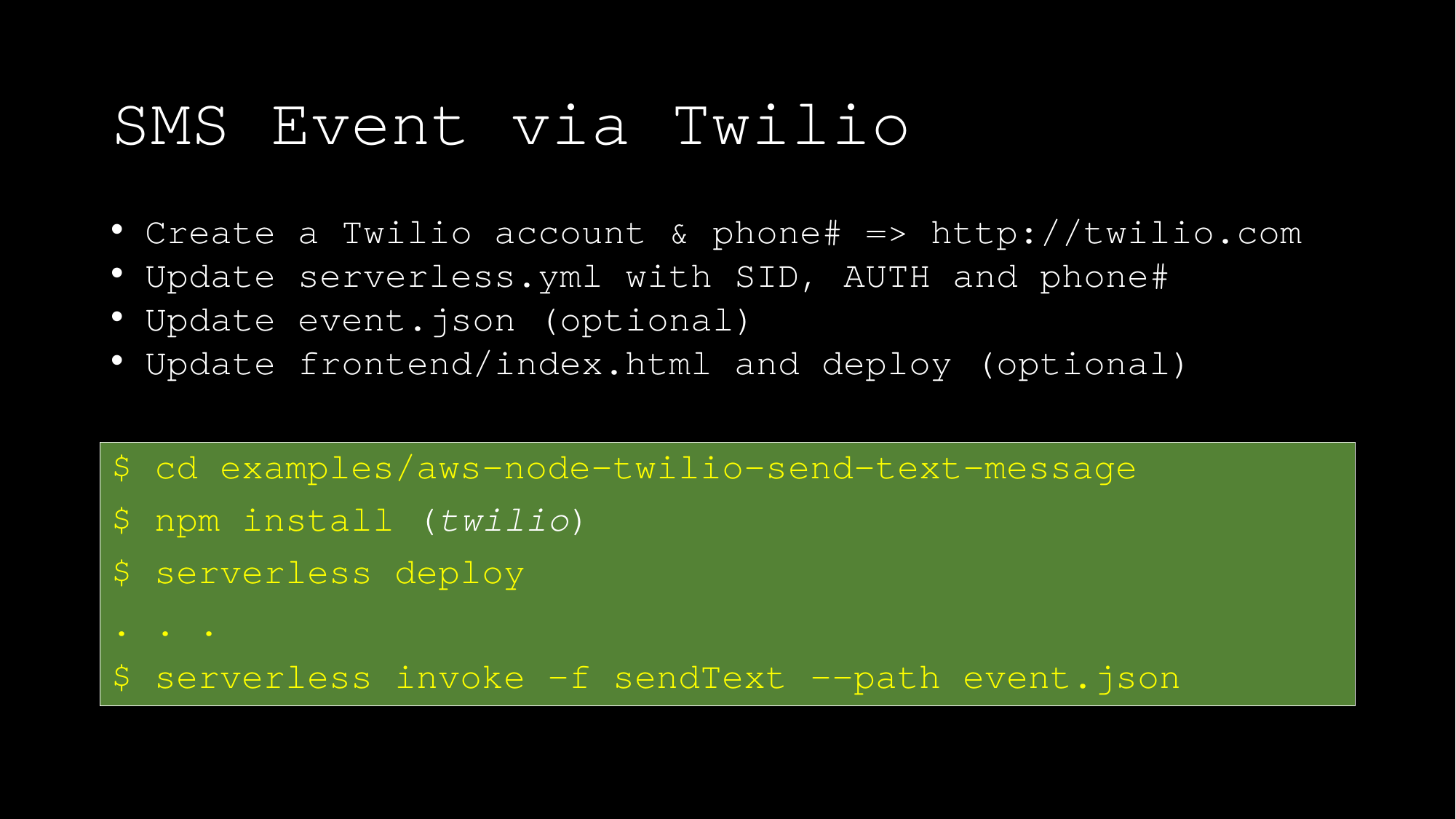

# SMS Event via Twilio
Create a Twilio account & phone# => http://twilio.com
Update serverless.yml with SID, AUTH and phone#
Update event.json (optional)
Update frontend/index.html and deploy (optional)
$ cd examples/aws-node-twilio-send-text-message
$ npm install (twilio)
$ serverless deploy
. . .
$ serverless invoke -f sendText --path event.json